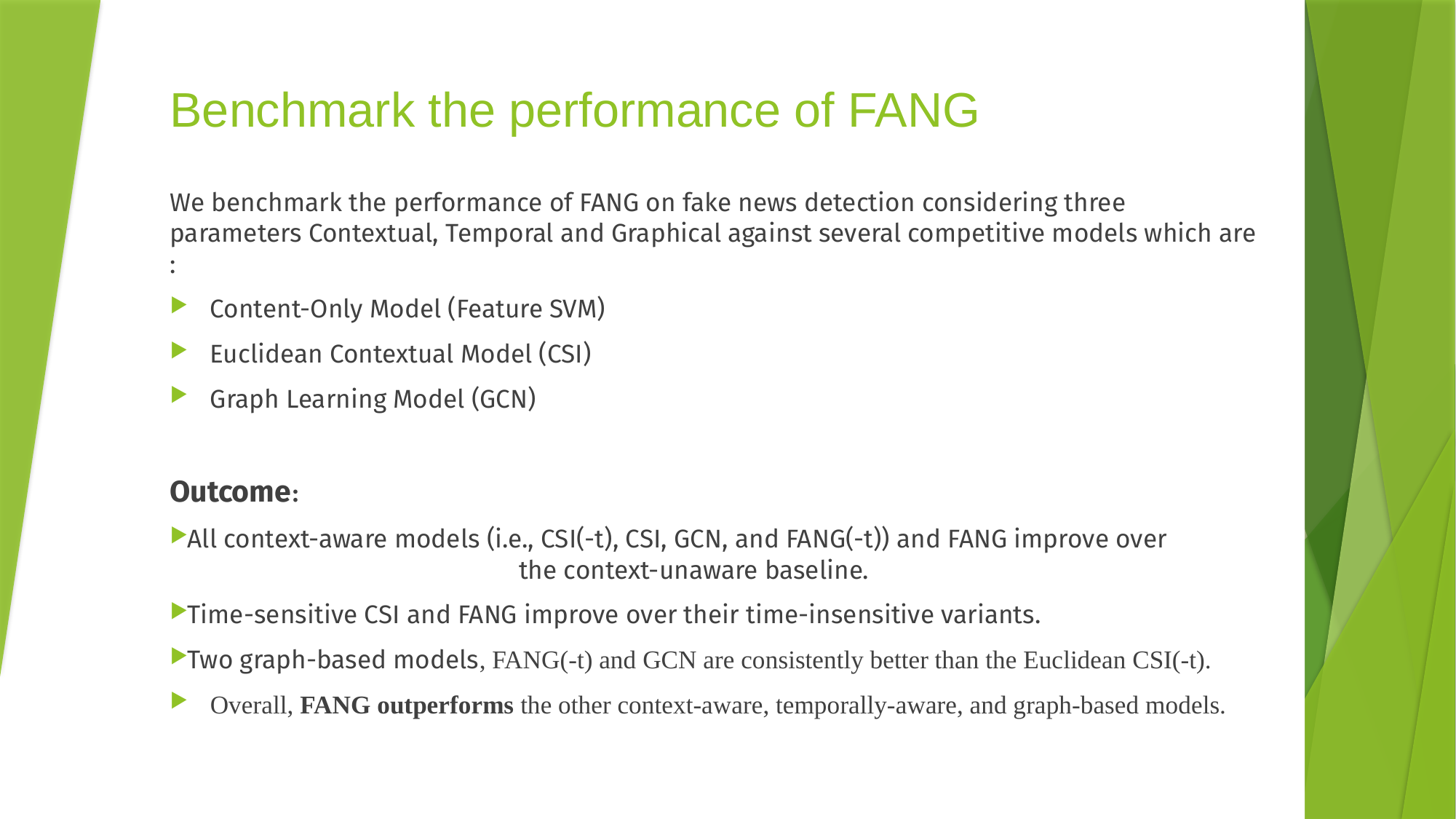

Benchmark the performance of FANG
We benchmark the performance of FANG on fake news detection considering three parameters Contextual, Temporal and Graphical against several competitive models which are :
Content-Only Model (Feature SVM)
Euclidean Contextual Model (CSI)
Graph Learning Model (GCN)

Outcome:
All context-aware models (i.e., CSI(-t), CSI, GCN, and FANG(-t)) and FANG improve over                                                                  the context-unaware baseline.
Time-sensitive CSI and FANG improve over their time-insensitive variants.
Two graph-based models, FANG(-t) and GCN are consistently better than the Euclidean CSI(-t).
Overall, FANG outperforms the other context-aware, temporally-aware, and graph-based models.